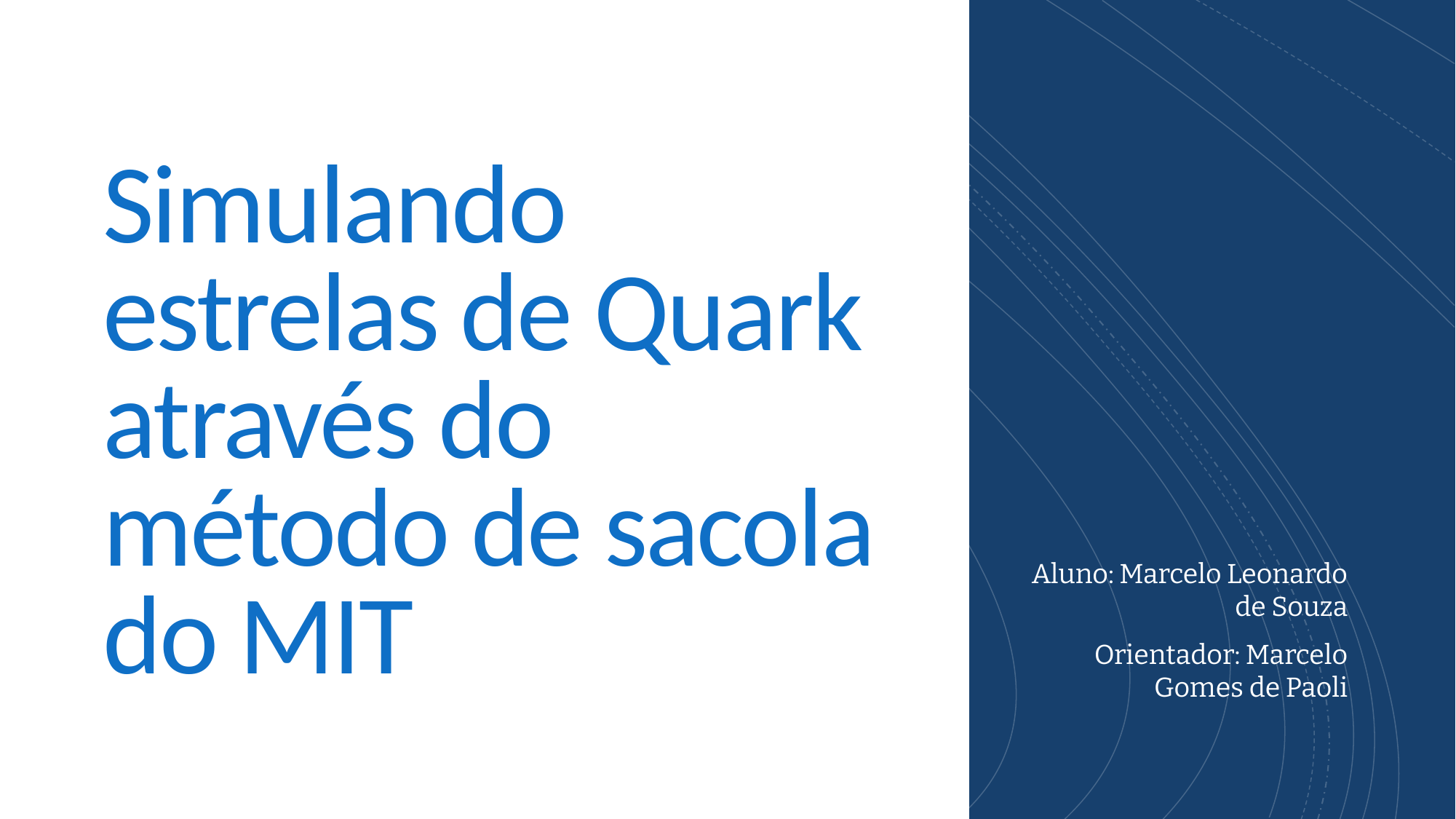

1
# Simulando estrelas de Quark através do método de sacola do MIT
Aluno: Marcelo Leonardo de Souza
Orientador: Marcelo Gomes de Paoli